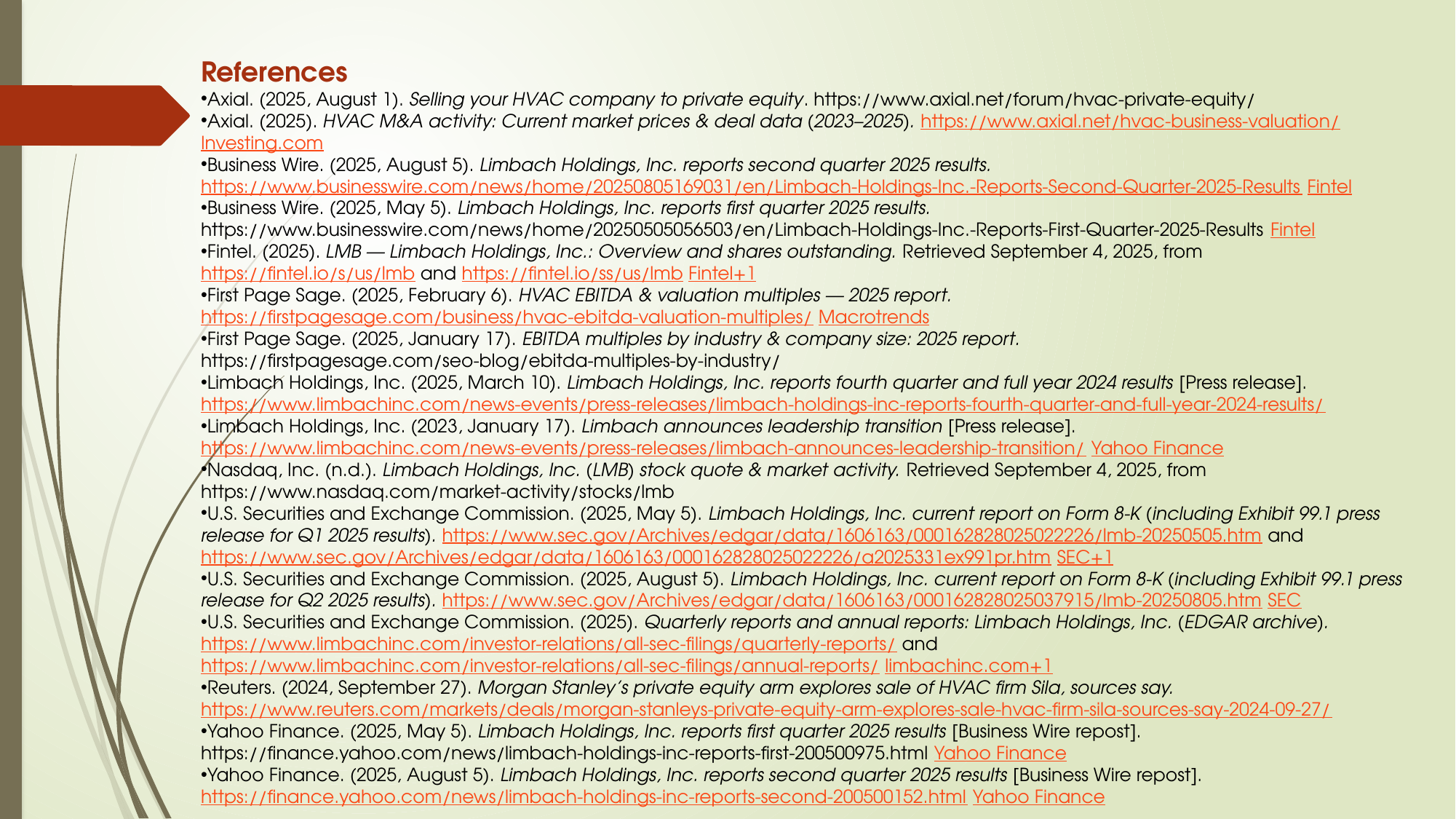

References
Axial. (2025, August 1). Selling your HVAC company to private equity. https://www.axial.net/forum/hvac-private-equity/
Axial. (2025). HVAC M&A activity: Current market prices & deal data (2023–2025). https://www.axial.net/hvac-business-valuation/ Investing.com
Business Wire. (2025, August 5). Limbach Holdings, Inc. reports second quarter 2025 results. https://www.businesswire.com/news/home/20250805169031/en/Limbach-Holdings-Inc.-Reports-Second-Quarter-2025-Results Fintel
Business Wire. (2025, May 5). Limbach Holdings, Inc. reports first quarter 2025 results. https://www.businesswire.com/news/home/20250505056503/en/Limbach-Holdings-Inc.-Reports-First-Quarter-2025-Results Fintel
Fintel. (2025). LMB — Limbach Holdings, Inc.: Overview and shares outstanding. Retrieved September 4, 2025, from https://fintel.io/s/us/lmb and https://fintel.io/ss/us/lmb Fintel+1
First Page Sage. (2025, February 6). HVAC EBITDA & valuation multiples — 2025 report. https://firstpagesage.com/business/hvac-ebitda-valuation-multiples/ Macrotrends
First Page Sage. (2025, January 17). EBITDA multiples by industry & company size: 2025 report. https://firstpagesage.com/seo-blog/ebitda-multiples-by-industry/
Limbach Holdings, Inc. (2025, March 10). Limbach Holdings, Inc. reports fourth quarter and full year 2024 results [Press release]. https://www.limbachinc.com/news-events/press-releases/limbach-holdings-inc-reports-fourth-quarter-and-full-year-2024-results/
Limbach Holdings, Inc. (2023, January 17). Limbach announces leadership transition [Press release]. https://www.limbachinc.com/news-events/press-releases/limbach-announces-leadership-transition/ Yahoo Finance
Nasdaq, Inc. (n.d.). Limbach Holdings, Inc. (LMB) stock quote & market activity. Retrieved September 4, 2025, from https://www.nasdaq.com/market-activity/stocks/lmb
U.S. Securities and Exchange Commission. (2025, May 5). Limbach Holdings, Inc. current report on Form 8-K (including Exhibit 99.1 press release for Q1 2025 results). https://www.sec.gov/Archives/edgar/data/1606163/000162828025022226/lmb-20250505.htm and https://www.sec.gov/Archives/edgar/data/1606163/000162828025022226/a2025331ex991pr.htm SEC+1
U.S. Securities and Exchange Commission. (2025, August 5). Limbach Holdings, Inc. current report on Form 8-K (including Exhibit 99.1 press release for Q2 2025 results). https://www.sec.gov/Archives/edgar/data/1606163/000162828025037915/lmb-20250805.htm SEC
U.S. Securities and Exchange Commission. (2025). Quarterly reports and annual reports: Limbach Holdings, Inc. (EDGAR archive). https://www.limbachinc.com/investor-relations/all-sec-filings/quarterly-reports/ and https://www.limbachinc.com/investor-relations/all-sec-filings/annual-reports/ limbachinc.com+1
Reuters. (2024, September 27). Morgan Stanley’s private equity arm explores sale of HVAC firm Sila, sources say. https://www.reuters.com/markets/deals/morgan-stanleys-private-equity-arm-explores-sale-hvac-firm-sila-sources-say-2024-09-27/
Yahoo Finance. (2025, May 5). Limbach Holdings, Inc. reports first quarter 2025 results [Business Wire repost]. https://finance.yahoo.com/news/limbach-holdings-inc-reports-first-200500975.html Yahoo Finance
Yahoo Finance. (2025, August 5). Limbach Holdings, Inc. reports second quarter 2025 results [Business Wire repost]. https://finance.yahoo.com/news/limbach-holdings-inc-reports-second-200500152.html Yahoo Finance